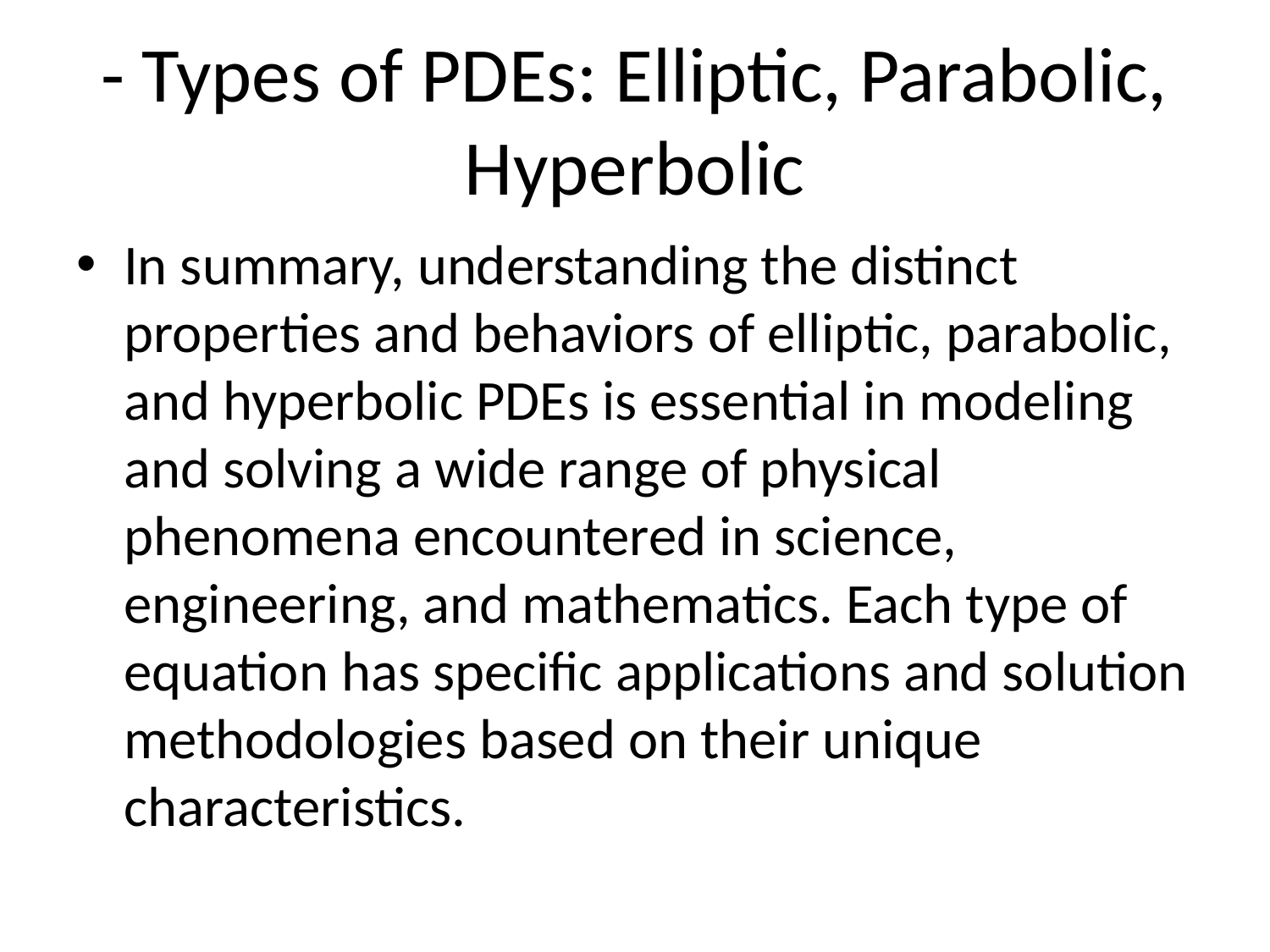

# - Types of PDEs: Elliptic, Parabolic, Hyperbolic
In summary, understanding the distinct properties and behaviors of elliptic, parabolic, and hyperbolic PDEs is essential in modeling and solving a wide range of physical phenomena encountered in science, engineering, and mathematics. Each type of equation has specific applications and solution methodologies based on their unique characteristics.